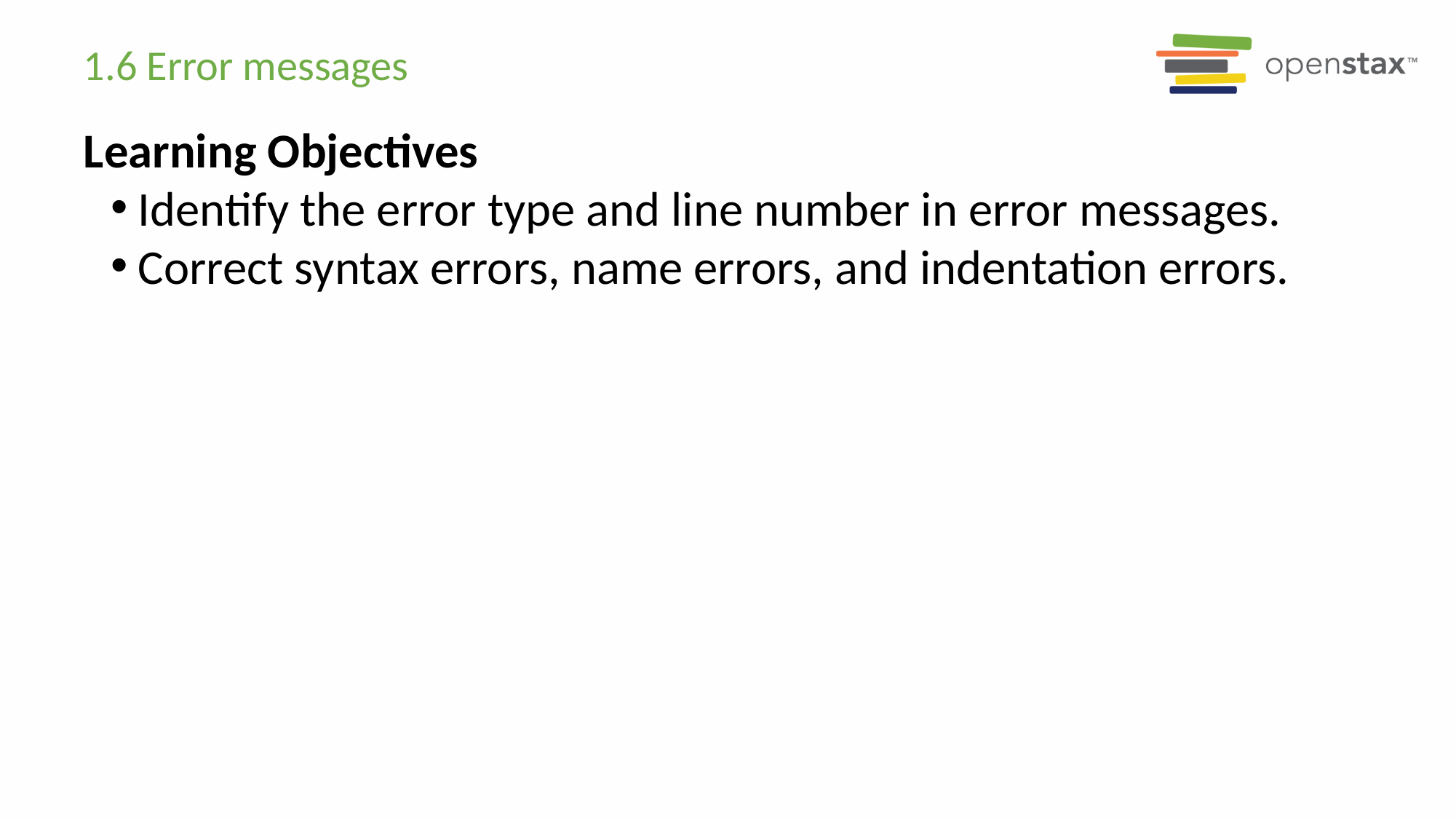

# 1.6 Error messages
Learning Objectives
Identify the error type and line number in error messages.
Correct syntax errors, name errors, and indentation errors.